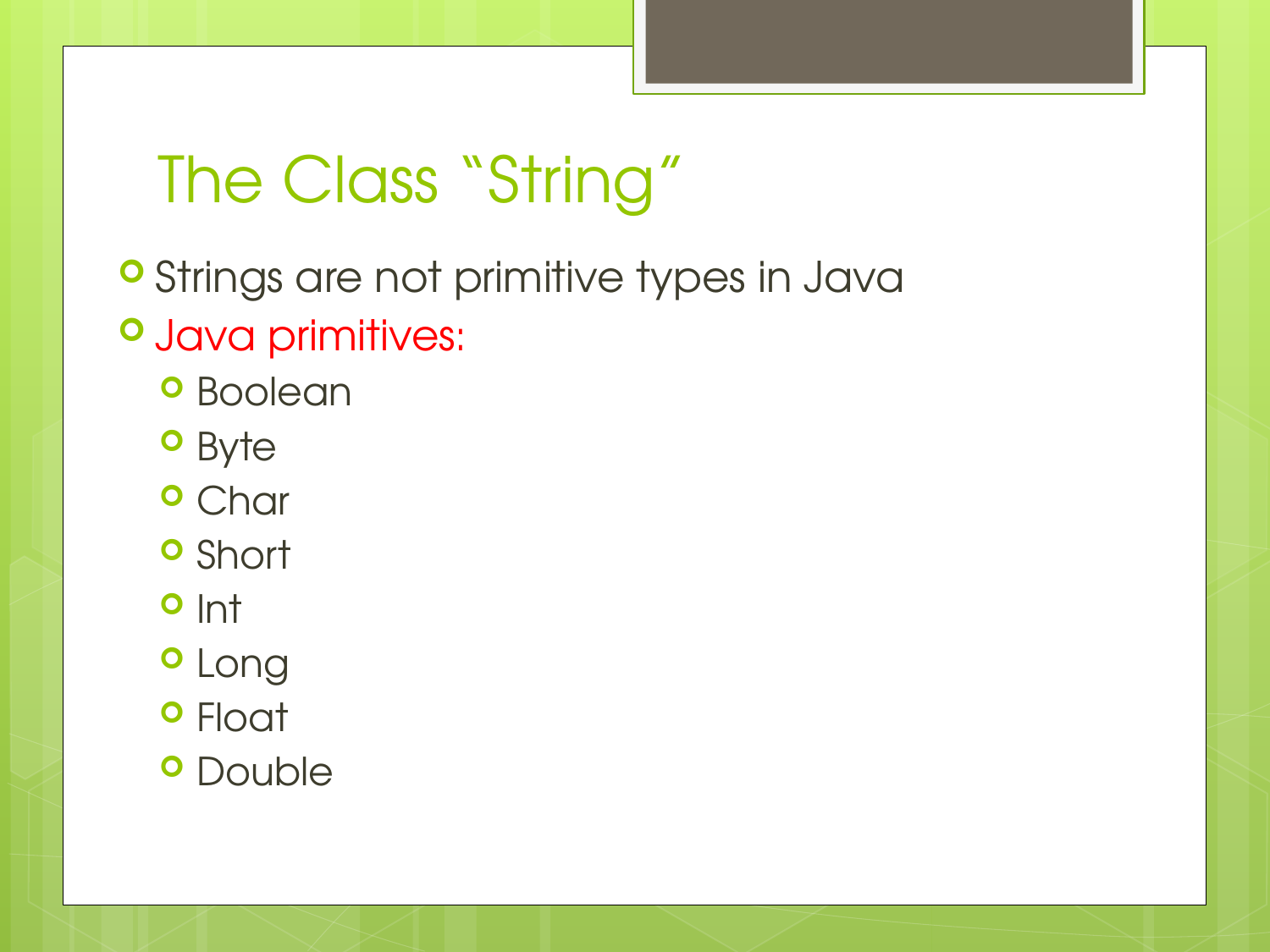

# The Class “String”
Strings are not primitive types in Java
Java primitives:
Boolean
Byte
Char
Short
Int
Long
Float
Double